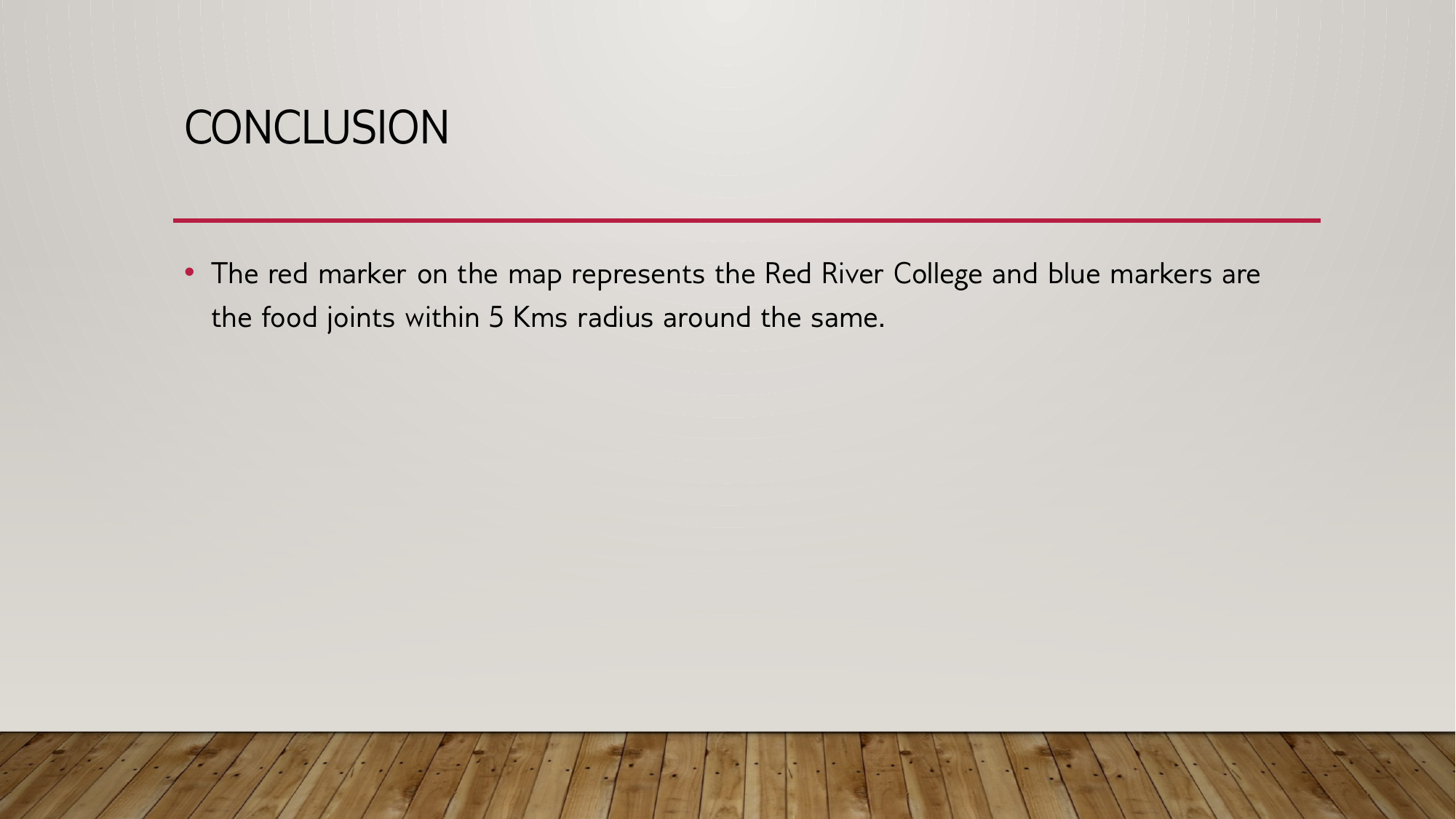

# conclusion
The red marker on the map represents the Red River College and blue markers are the food joints within 5 Kms radius around the same.